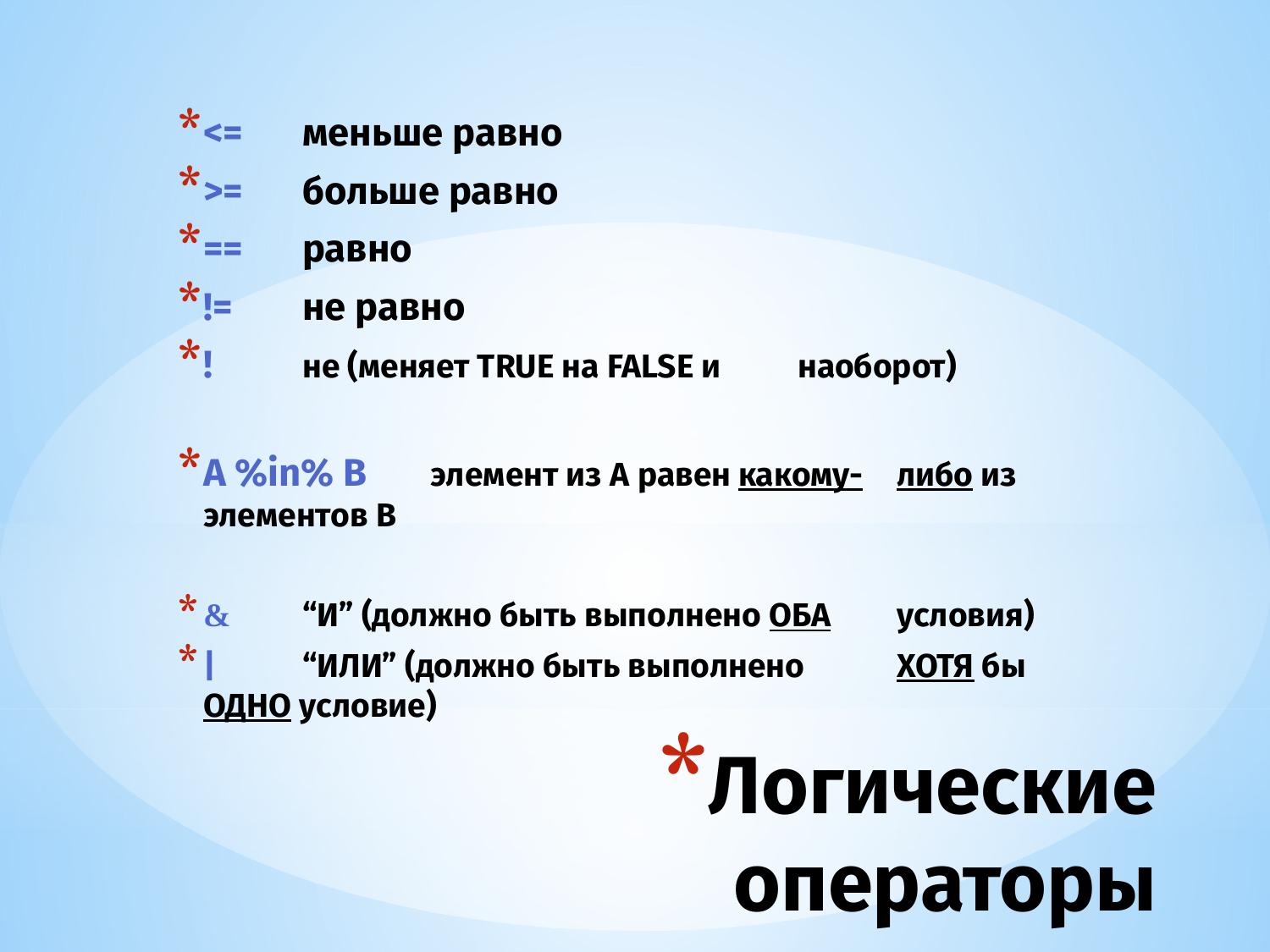

<=  		меньше равно
>= 		больше равно
== 		равно
!=  		не равно
!		не (меняет TRUE на FALSE и 			наоборот)

A %in% B       элемент из A равен какому-			либо из элементов B

& 		“И” (должно быть выполнено ОБА 				условия)
| 		“ИЛИ” (должно быть выполнено 				ХОТЯ бы ОДНО условие)

# Логические операторы